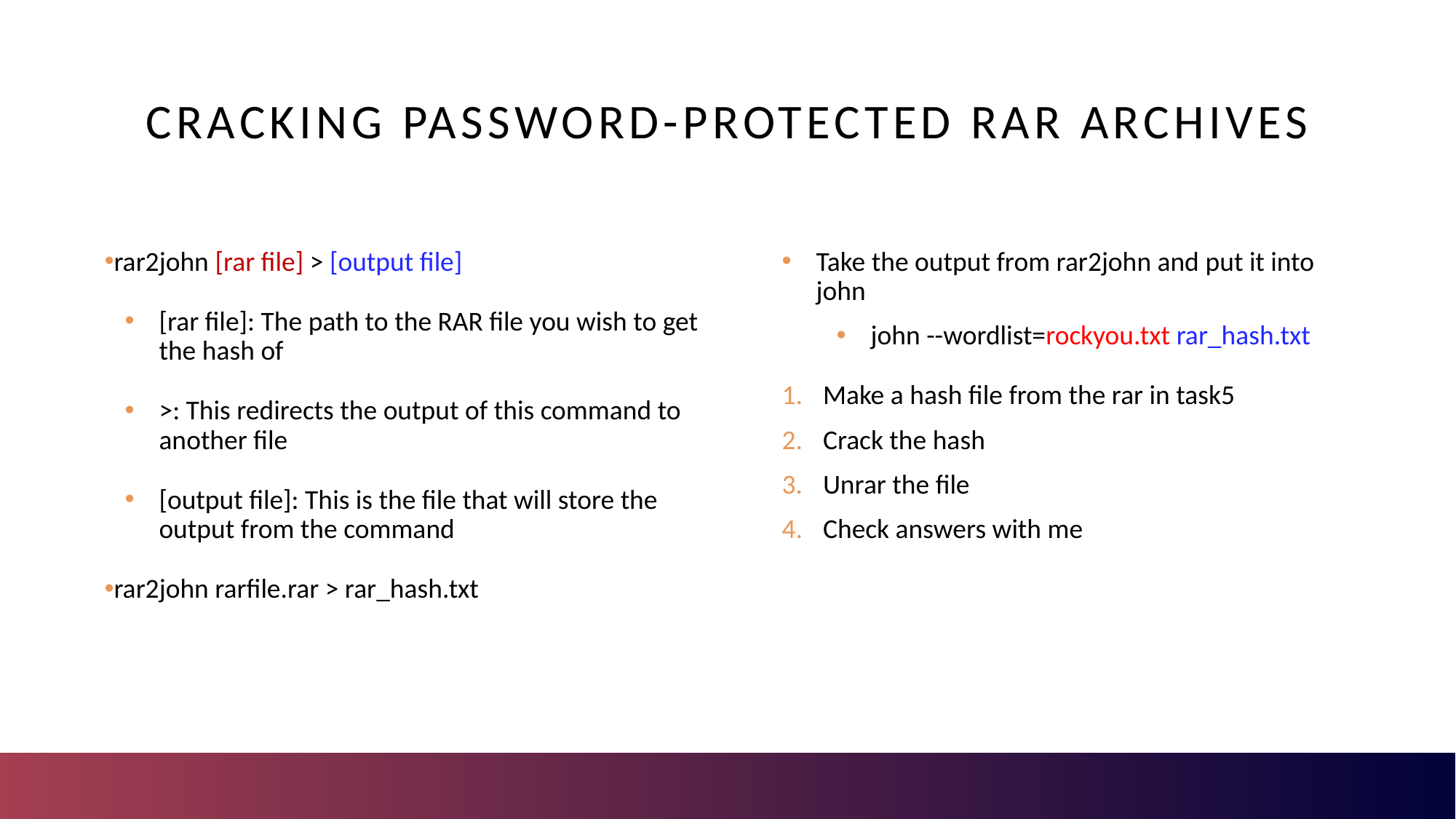

# Cracking Password-Protected RAR Archives
rar2john [rar file] > [output file]
[rar file]: The path to the RAR file you wish to get the hash of
>: This redirects the output of this command to another file
[output file]: This is the file that will store the output from the command
rar2john rarfile.rar > rar_hash.txt
Take the output from rar2john and put it into john
john --wordlist=rockyou.txt rar_hash.txt
Make a hash file from the rar in task5
Crack the hash
Unrar the file
Check answers with me